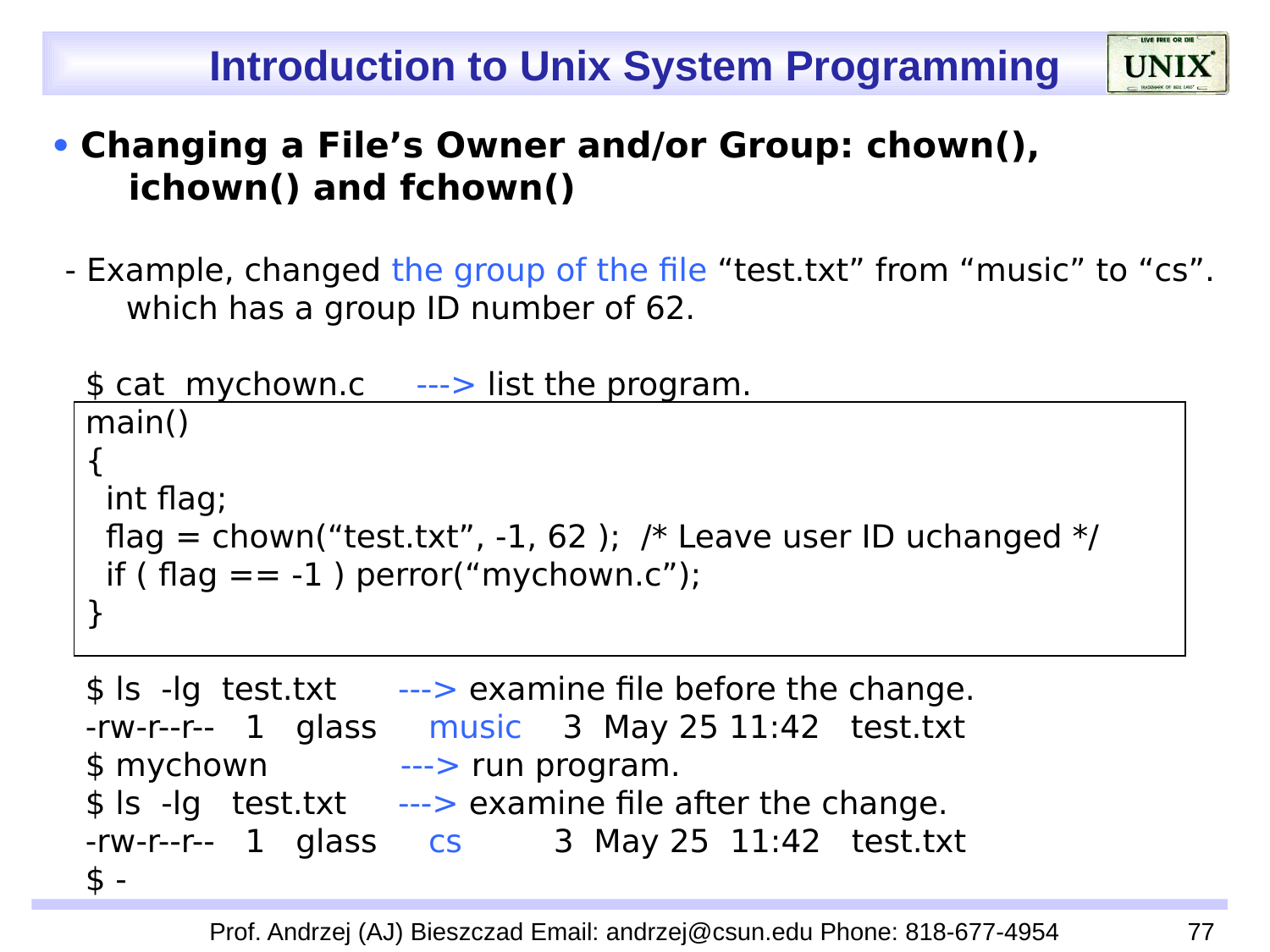

• Changing a File’s Owner and/or Group: chown(),
      ichown() and fchown()

 - Example, changed the group of the file “test.txt” from “music” to “cs”.
       which has a group ID number of 62.

   $ cat  mychown.c     ---> list the program.
   main()
   {
     int flag;
     flag = chown(“test.txt”, -1, 62 );  /* Leave user ID uchanged */
     if ( flag == -1 ) perror(“mychown.c”);
   }

   $ ls  -lg  test.txt      ---> examine file before the change.
   -rw-r--r--   1   glass     music    3  May 25 11:42   test.txt
   $ mychown             ---> run program.
   $ ls  -lg   test.txt     ---> examine file after the change.
   -rw-r--r--   1   glass     cs         3  May 25  11:42   test.txt
   $ -

Prof. Andrzej (AJ) Bieszczad Email: andrzej@csun.edu Phone: 818-677-4954
77